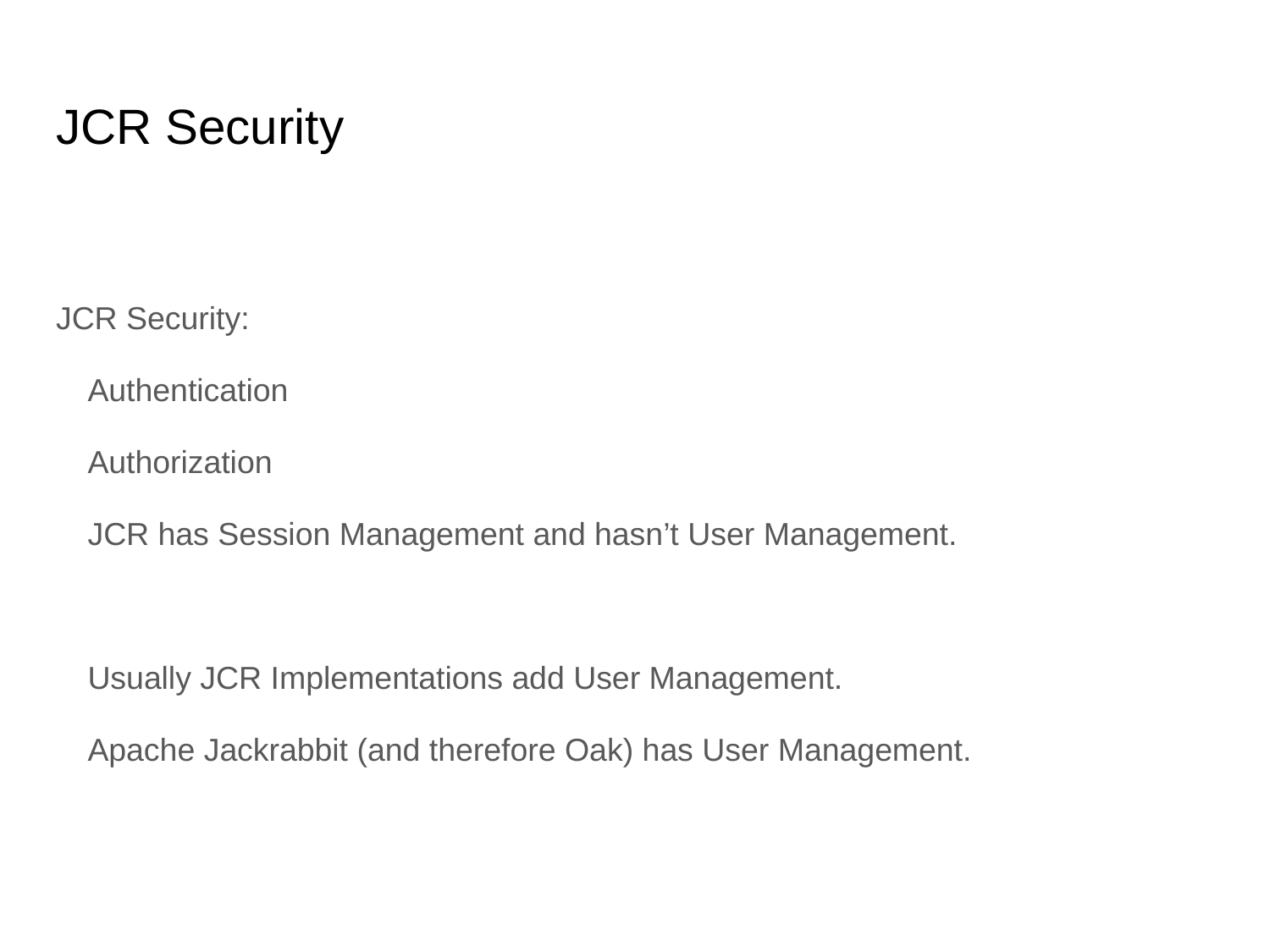

# JCR Security

JCR Security:
Authentication
Authorization
JCR has Session Management and hasn’t User Management.

Usually JCR Implementations add User Management.
Apache Jackrabbit (and therefore Oak) has User Management.